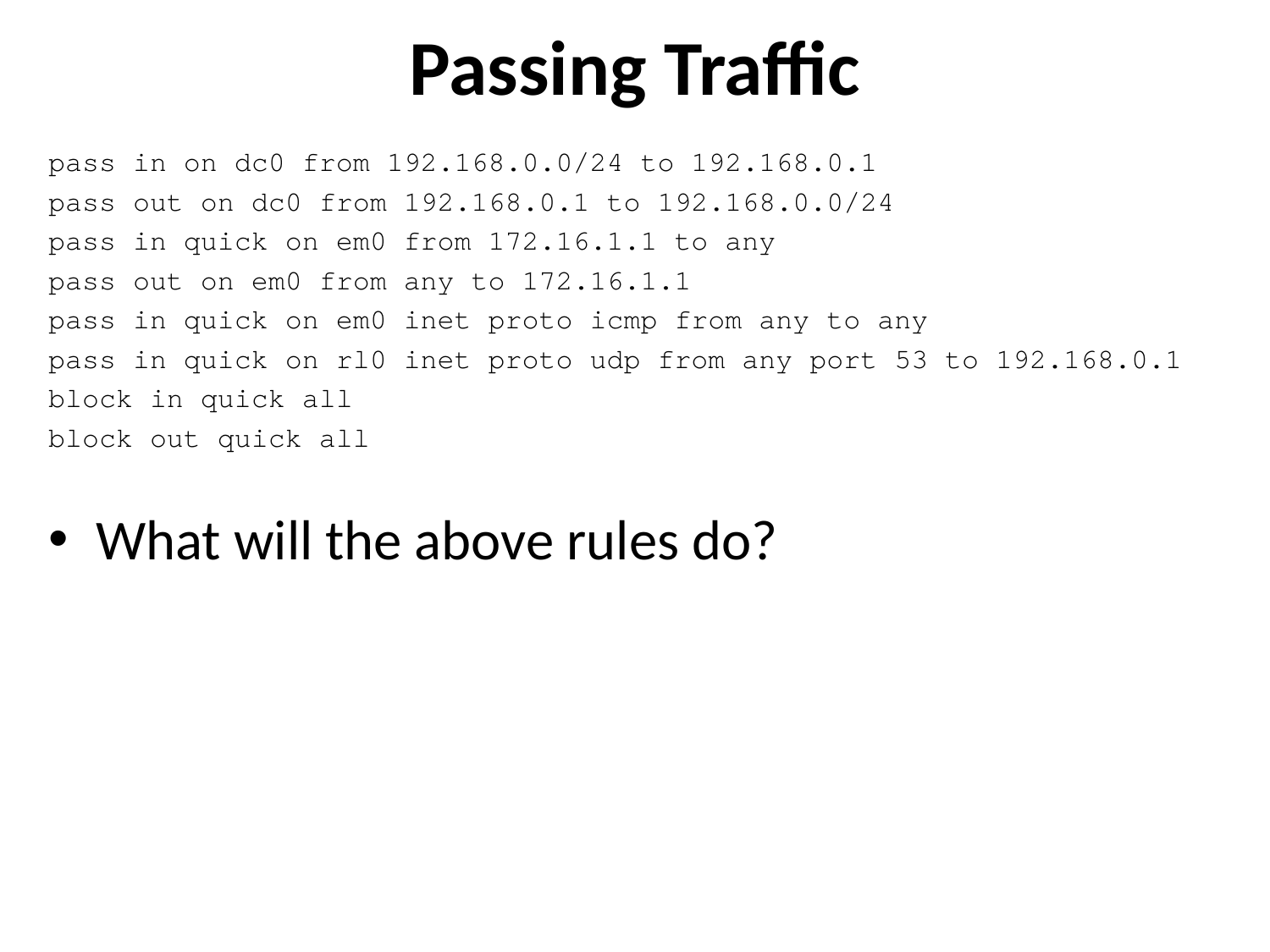

# Passing Traffic
pass in on dc0 from 192.168.0.0/24 to 192.168.0.1
pass out on dc0 from 192.168.0.1 to 192.168.0.0/24
pass in quick on em0 from 172.16.1.1 to any
pass out on em0 from any to 172.16.1.1
pass in quick on em0 inet proto icmp from any to any
pass in quick on rl0 inet proto udp from any port 53 to 192.168.0.1
block in quick all
block out quick all

What will the above rules do?